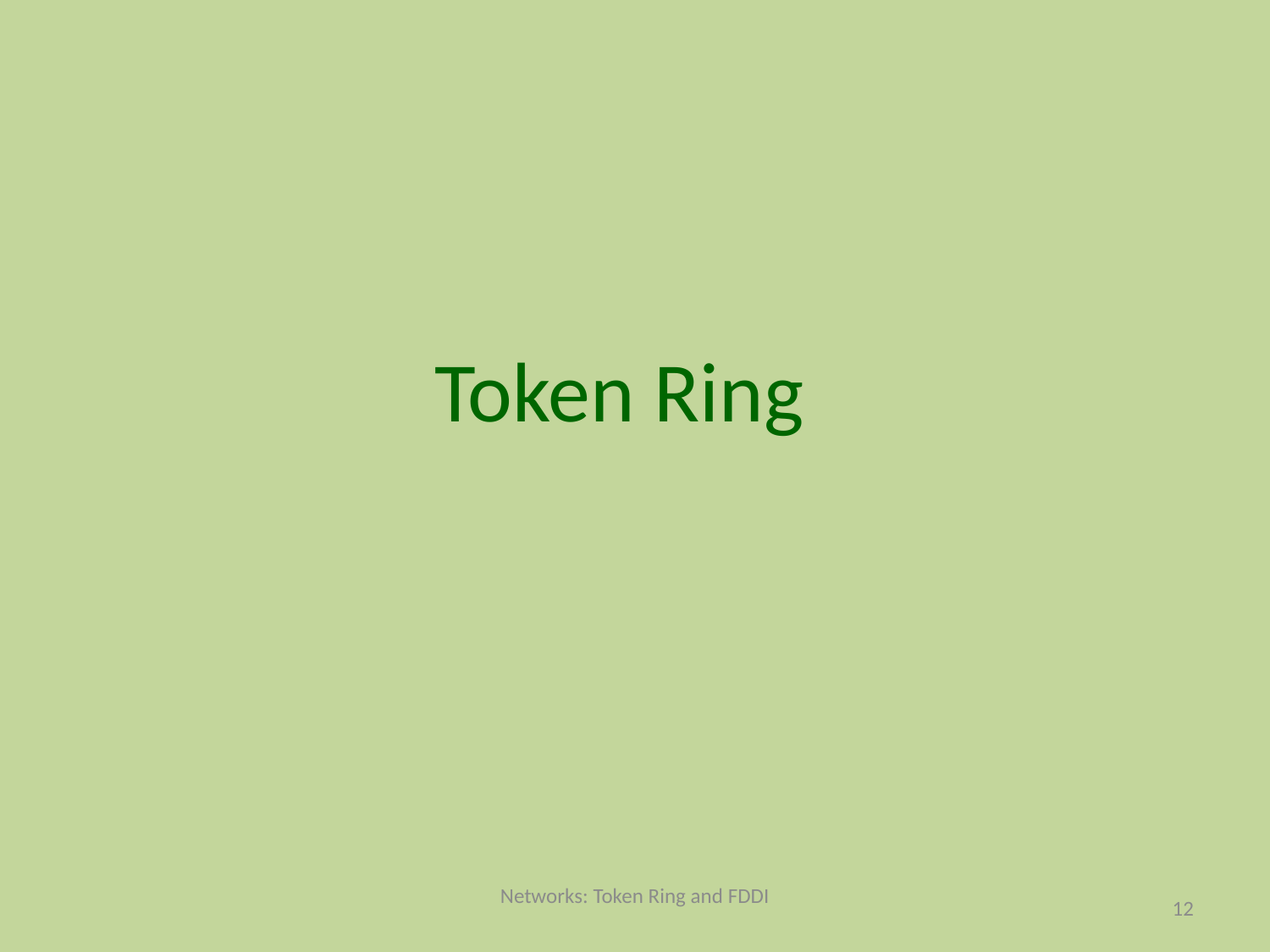

# Token Ring

Networks: Token Ring and FDDI

12